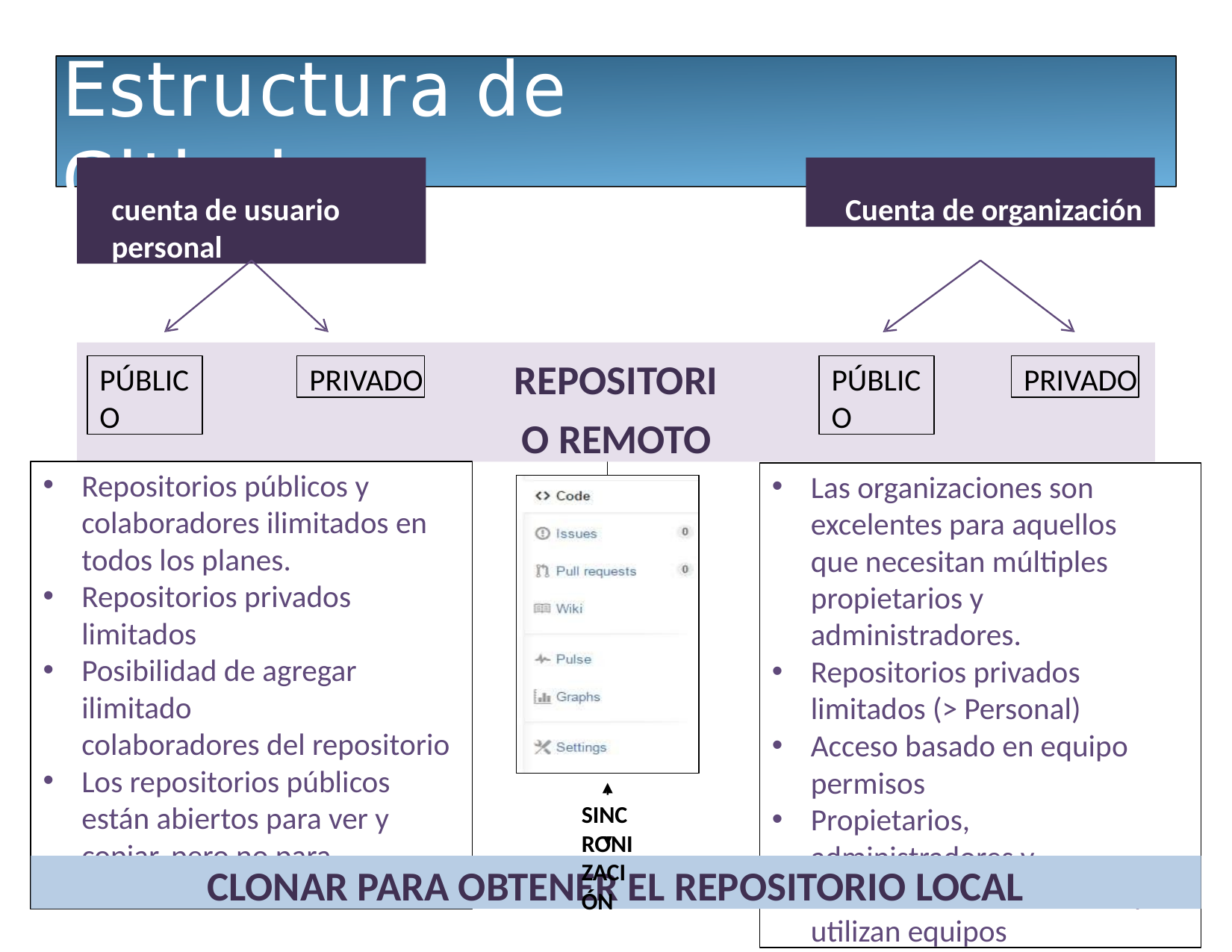

# Estructura de Github

cuenta de usuario personal

Cuenta de organización

REPOSITORIO REMOTO
PÚBLICO
PRIVADO
PÚBLICO
PRIVADO

Repositorios públicos y colaboradores ilimitados en todos los planes.
Repositorios privados limitados
Posibilidad de agregar ilimitado
colaboradores del repositorio
Los repositorios públicos están abiertos para ver y copiar, pero no para confirmar cambios.
Las organizaciones son excelentes para aquellos que necesitan múltiples propietarios y administradores.
Repositorios privados limitados (> Personal)
Acceso basado en equipo
permisos
Propietarios, administradores y colaboradores ilimitados que utilizan equipos

SINCRONIZACIÓN
CLONAR PARA OBTENER EL REPOSITORIO LOCAL